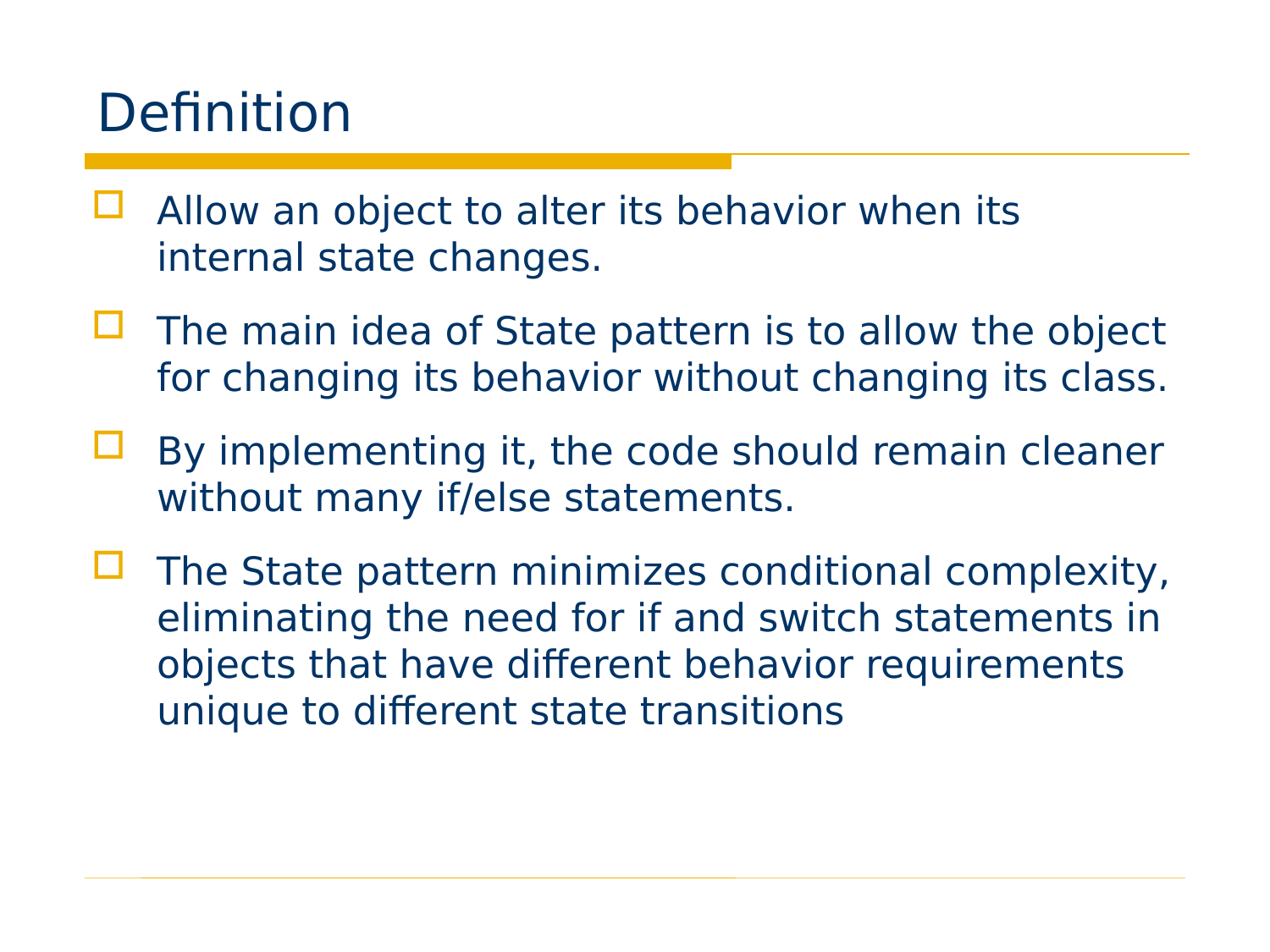

# Definition
Allow an object to alter its behavior when its internal state changes.
The main idea of State pattern is to allow the object for changing its behavior without changing its class.
By implementing it, the code should remain cleaner without many if/else statements.
The State pattern minimizes conditional complexity, eliminating the need for if and switch statements in objects that have different behavior requirements unique to different state transitions